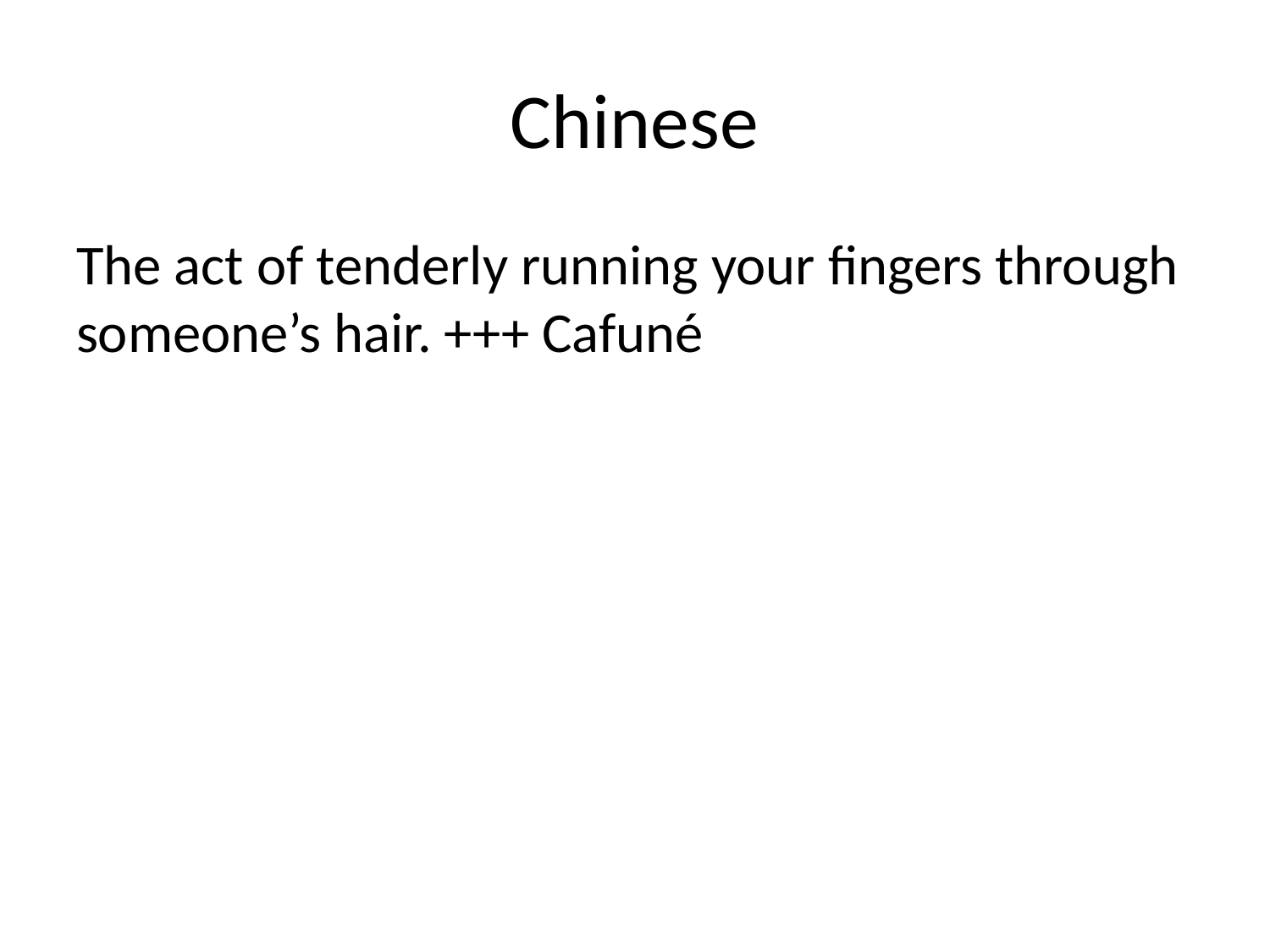

# Chinese
The act of tenderly running your fingers through someone’s hair. +++ Cafuné